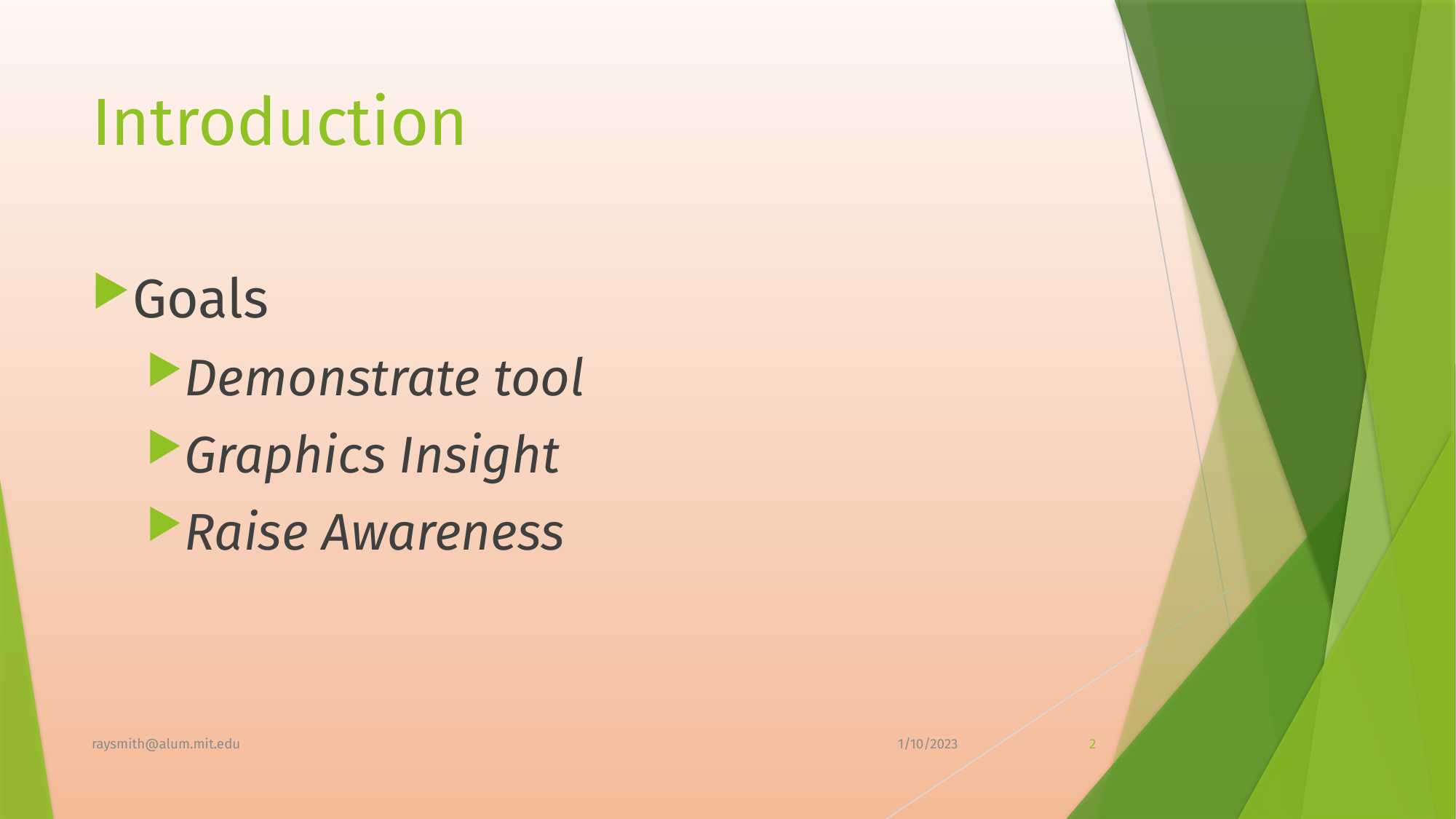

# Introduction
Goals
Demonstrate tool
Graphics Insight
Raise Awareness

raysmith@alum.mit.edu
1/10/2023
2